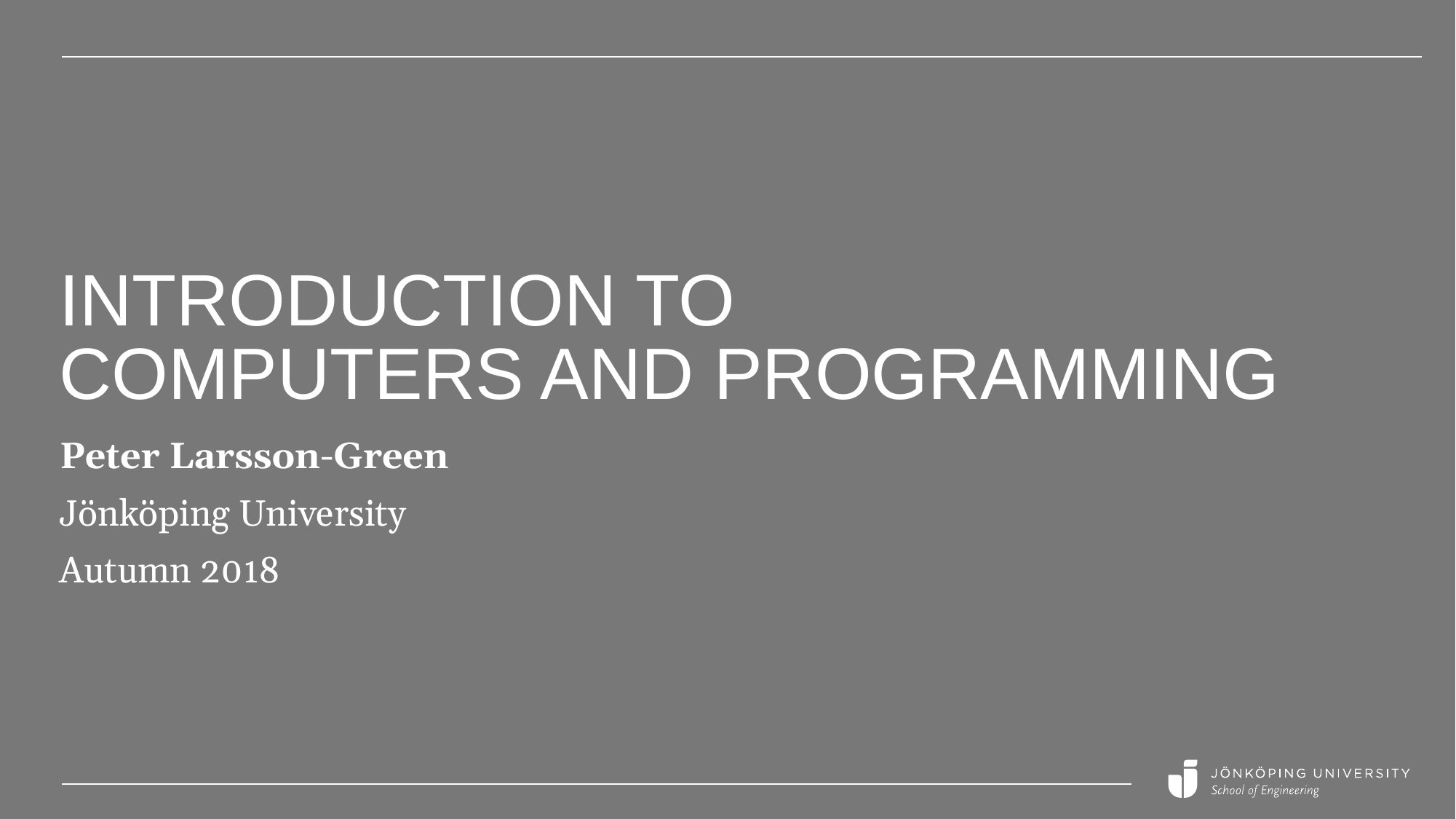

# Introduction to computers and programming
Peter Larsson-Green
Jönköping University
Autumn 2018